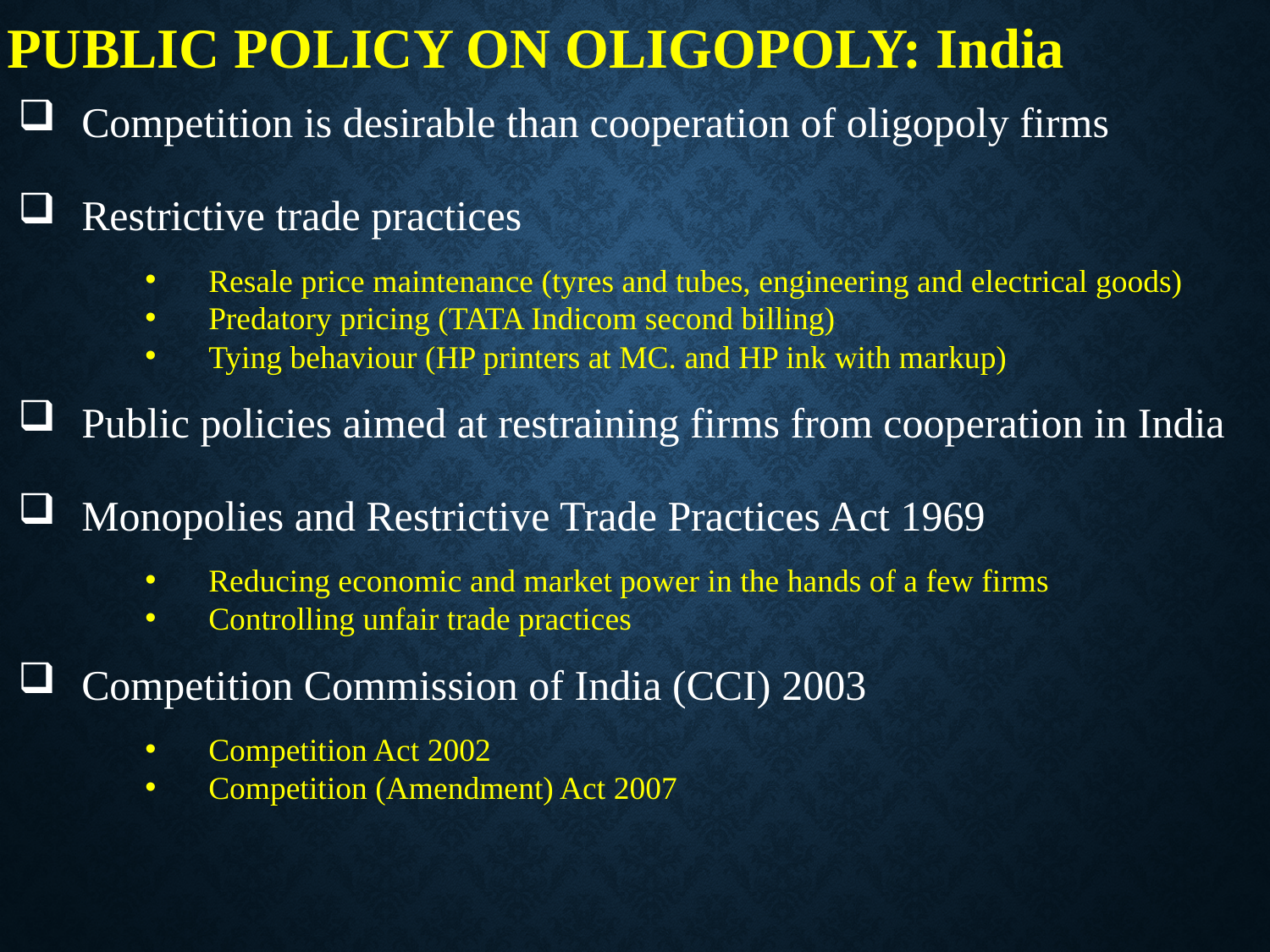

PUBLIC POLICY ON OLIGOPOLY: India
Competition is desirable than cooperation of oligopoly firms
Restrictive trade practices
Resale price maintenance (tyres and tubes, engineering and electrical goods)
Predatory pricing (TATA Indicom second billing)
Tying behaviour (HP printers at MC. and HP ink with markup)
Public policies aimed at restraining firms from cooperation in India
Monopolies and Restrictive Trade Practices Act 1969
Reducing economic and market power in the hands of a few firms
Controlling unfair trade practices
Competition Commission of India (CCI) 2003
Competition Act 2002
Competition (Amendment) Act 2007